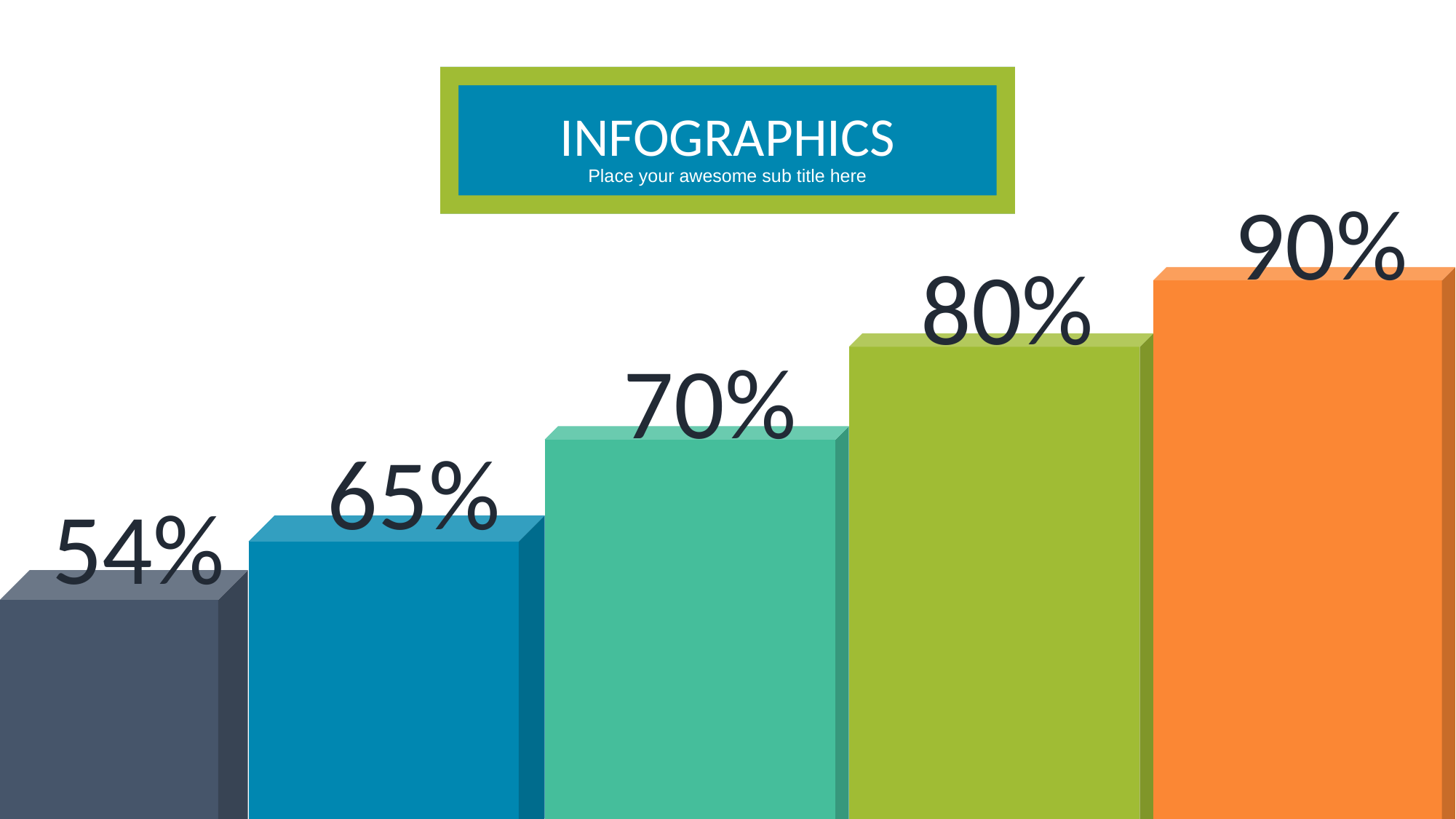

INFOGRAPHICS
Place your awesome sub title here

90%
80%

70%

65%

54%